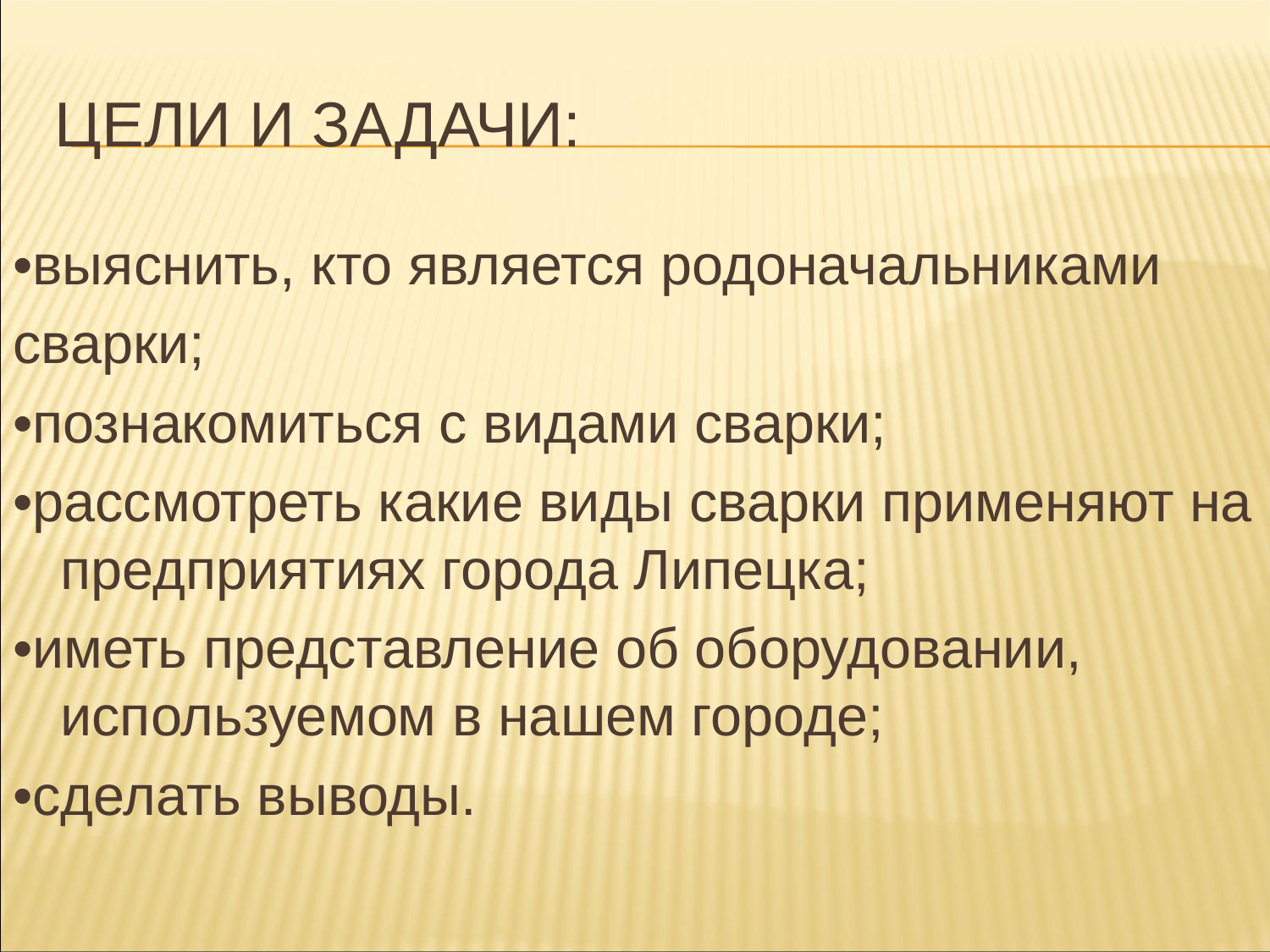

# Цели и задачи:
•выяснить, кто является родоначальниками
сварки;
•познакомиться с видами сварки;
•рассмотреть какие виды сварки применяют на предприятиях города Липецка;
•иметь представление об оборудовании, используемом в нашем городе;
•сделать выводы.